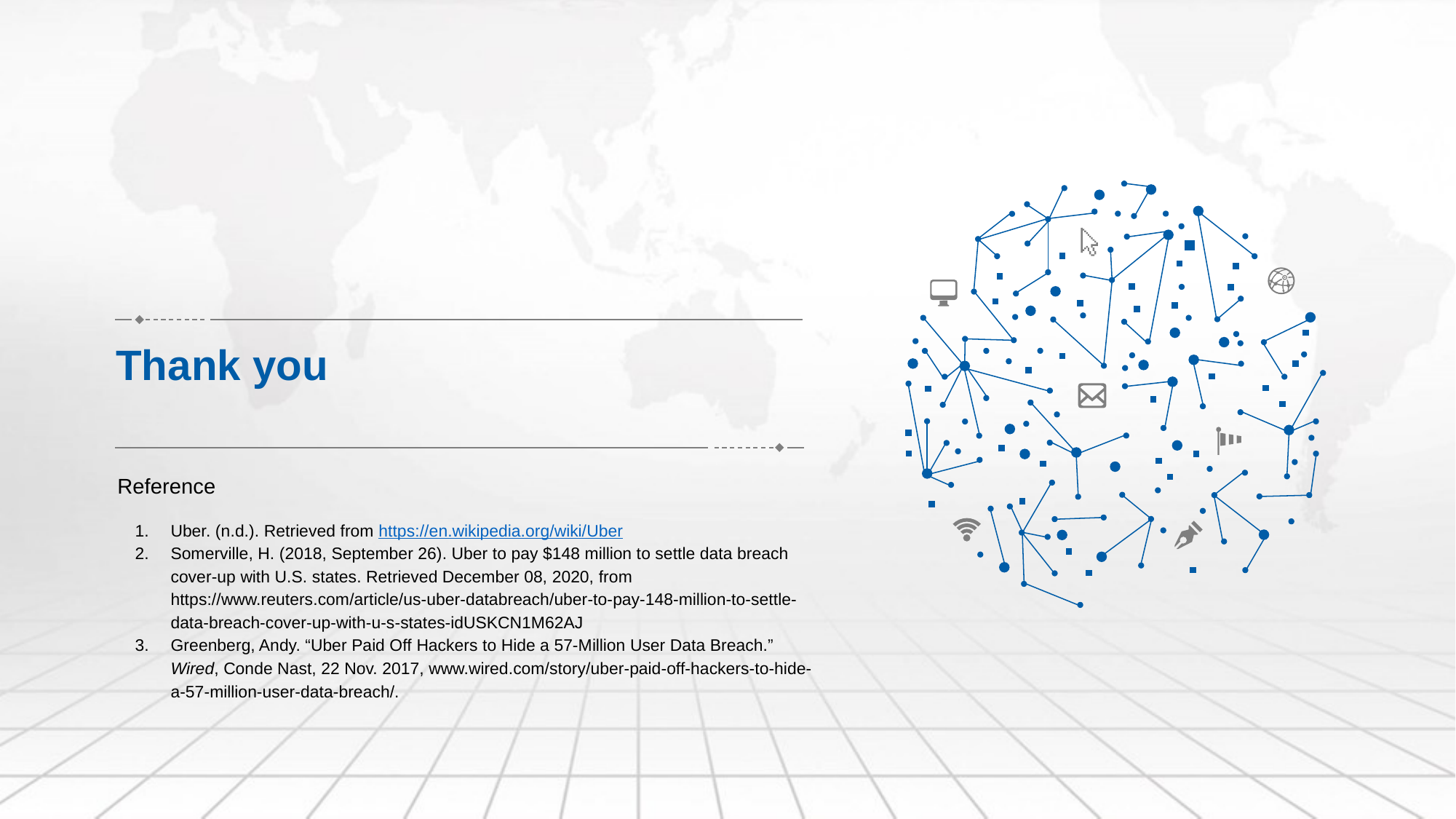

Thank you
Reference
Uber. (n.d.). Retrieved from https://en.wikipedia.org/wiki/Uber
Somerville, H. (2018, September 26). Uber to pay $148 million to settle data breach cover-up with U.S. states. Retrieved December 08, 2020, from https://www.reuters.com/article/us-uber-databreach/uber-to-pay-148-million-to-settle-data-breach-cover-up-with-u-s-states-idUSKCN1M62AJ
Greenberg, Andy. “Uber Paid Off Hackers to Hide a 57-Million User Data Breach.” Wired, Conde Nast, 22 Nov. 2017, www.wired.com/story/uber-paid-off-hackers-to-hide-a-57-million-user-data-breach/.